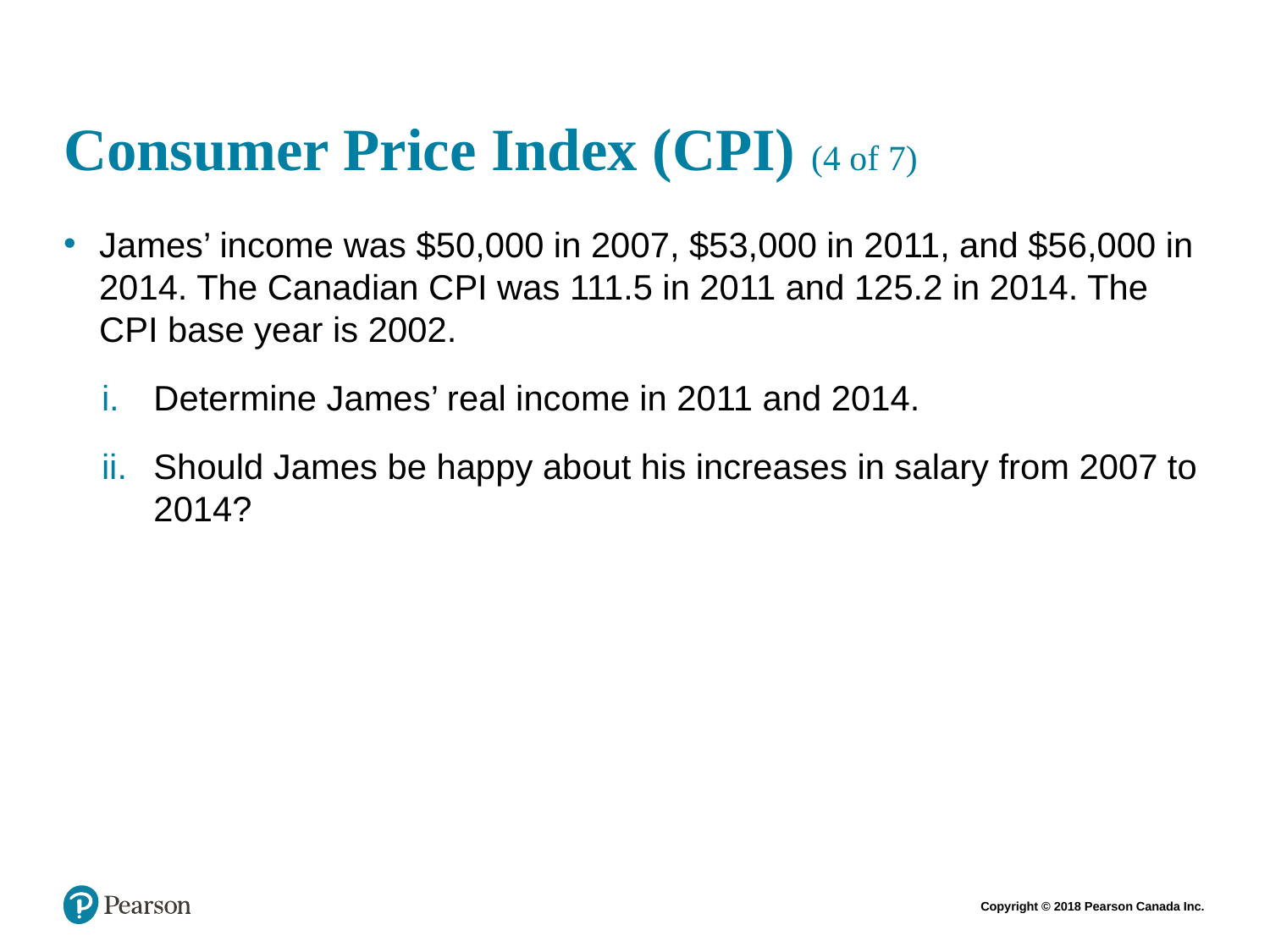

# Consumer Price Index (CPI) (4 of 7)
James’ income was $50,000 in 2007, $53,000 in 2011, and $56,000 in 2014. The Canadian CPI was 111.5 in 2011 and 125.2 in 2014. The CPI base year is 2002.
Determine James’ real income in 2011 and 2014.
Should James be happy about his increases in salary from 2007 to 2014?